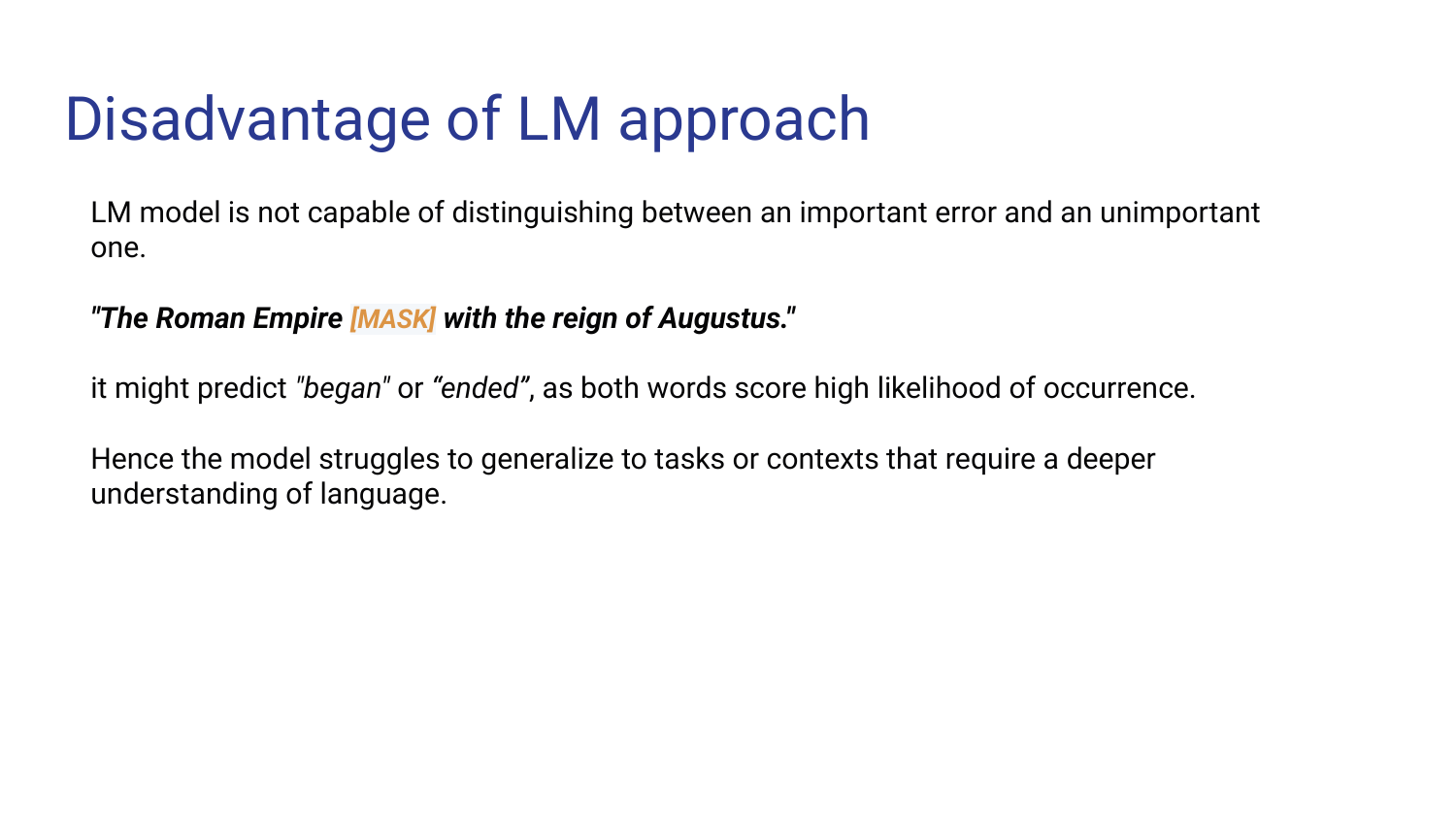

# Disadvantage of LM approach
LM model is not capable of distinguishing between an important error and an unimportant one.

"The Roman Empire [MASK] with the reign of Augustus."

it might predict "began" or “ended”, as both words score high likelihood of occurrence.

Hence the model struggles to generalize to tasks or contexts that require a deeper understanding of language.